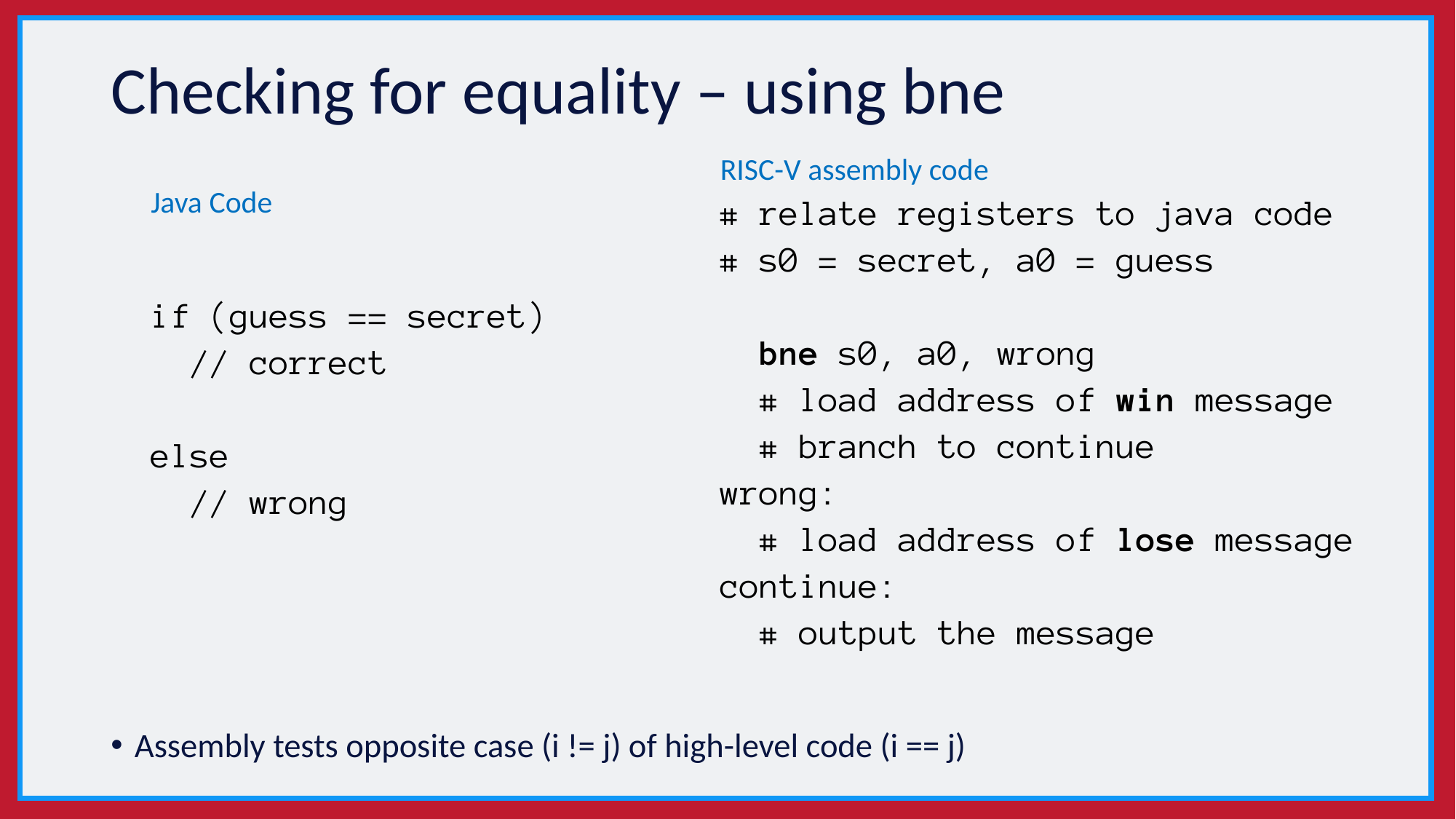

# Checking for equality – using bne
RISC-V assembly code
# relate registers to java code
# s0 = secret, a0 = guess

  bne s0, a0, wrong
  # load address of win message
  # branch to continue
wrong:
  # load address of lose message
continue:
  # output the message

Java Code

if (guess == secret)
  // correct

else
  // wrong
Assembly tests opposite case (i != j) of high-level code (i == j)